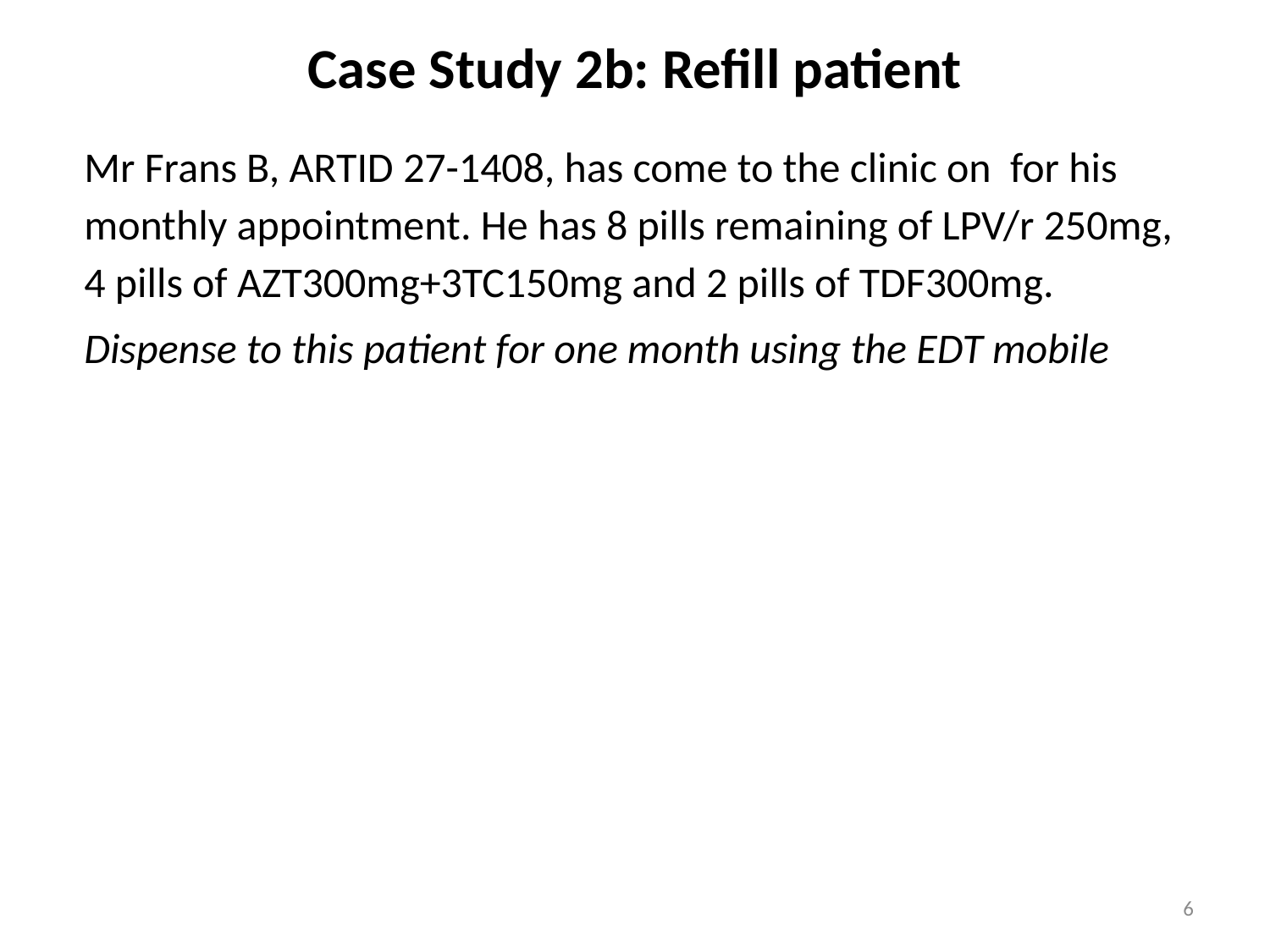

# Case Study 2b: Refill patient
Mr Frans B, ARTID 27-1408, has come to the clinic on  for his monthly appointment. He has 8 pills remaining of LPV/r 250mg, 4 pills of AZT300mg+3TC150mg and 2 pills of TDF300mg.
Dispense to this patient for one month using the EDT mobile
6